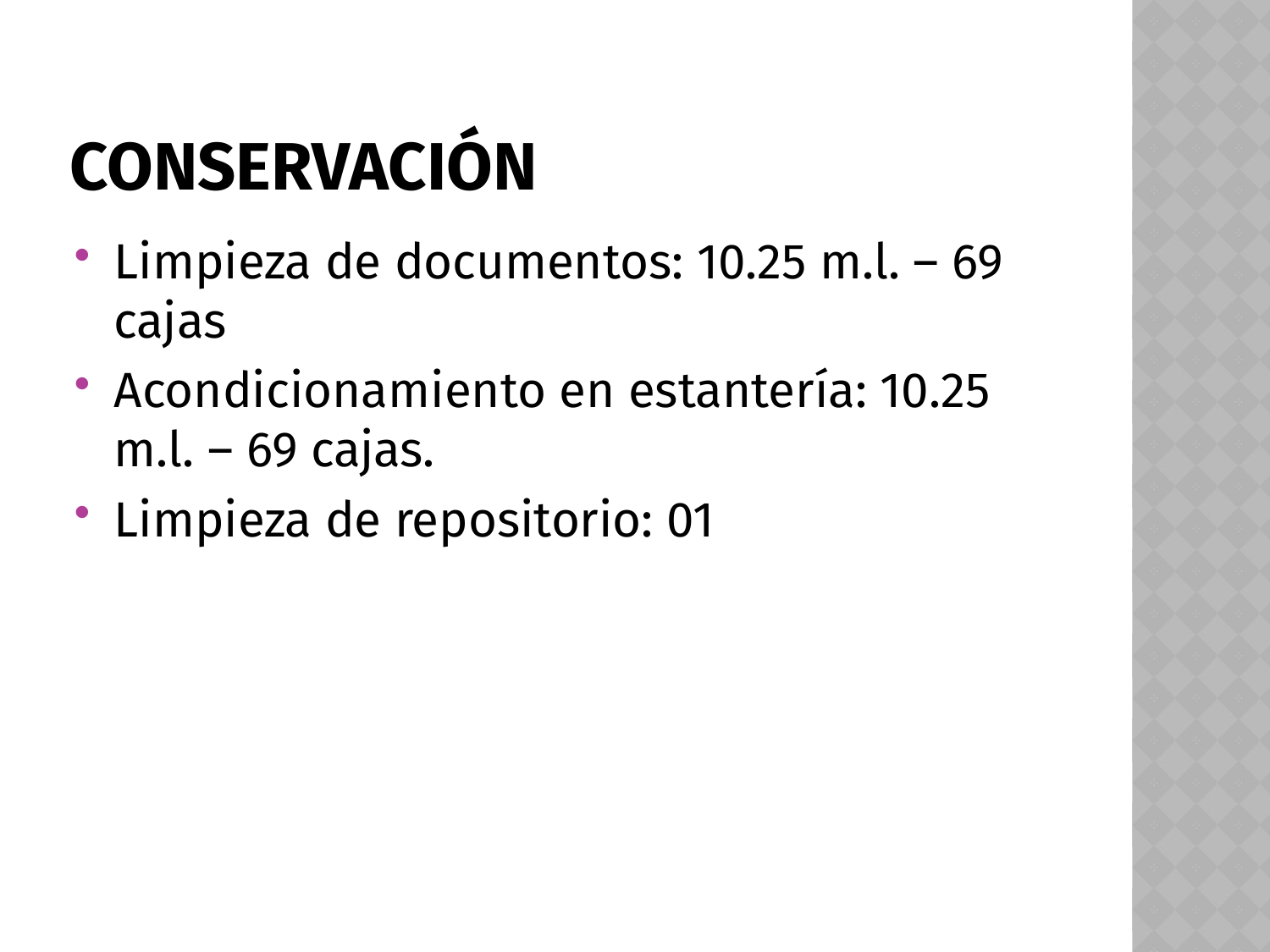

# Conservación
Limpieza de documentos: 10.25 m.l. – 69 cajas
Acondicionamiento en estantería: 10.25 m.l. – 69 cajas.
Limpieza de repositorio: 01